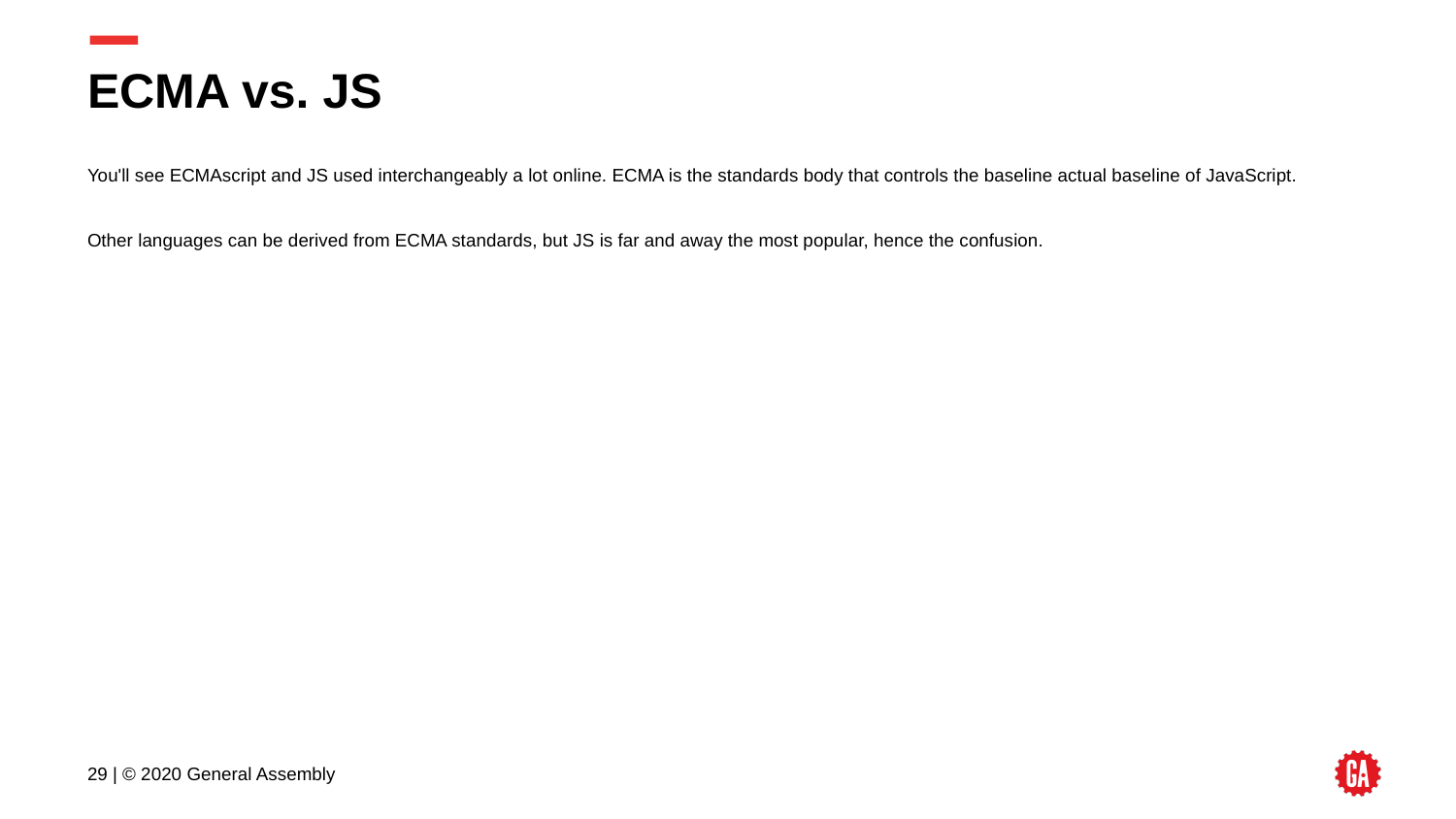

# ECMA vs. JS
You'll see ECMAscript and JS used interchangeably a lot online. ECMA is the standards body that controls the baseline actual baseline of JavaScript.
Other languages can be derived from ECMA standards, but JS is far and away the most popular, hence the confusion.
29 | © 2020 General Assembly